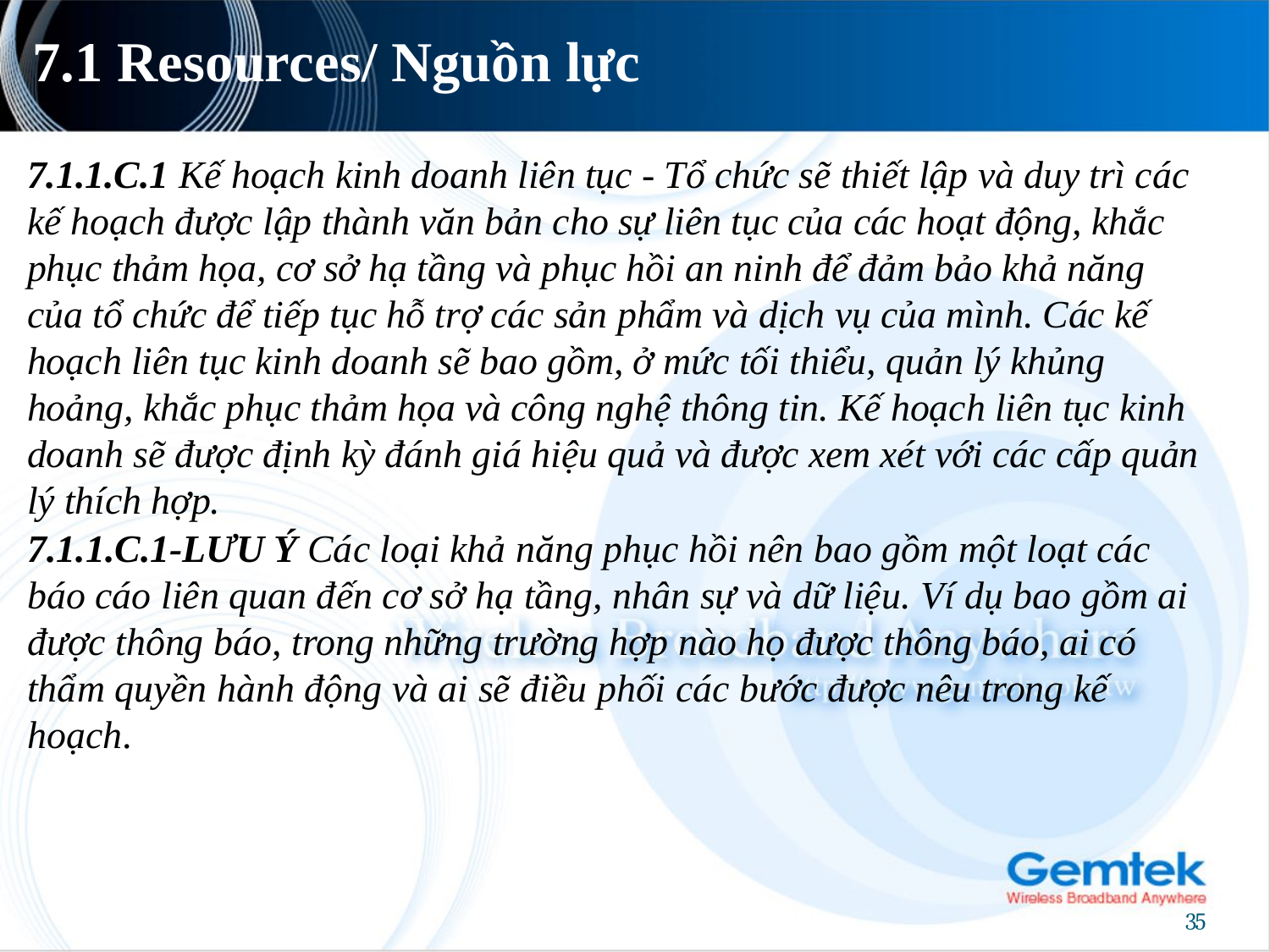

# 7.1 Resources/ Nguồn lực
7.1.1.C.1 Kế hoạch kinh doanh liên tục - Tổ chức sẽ thiết lập và duy trì các kế hoạch được lập thành văn bản cho sự liên tục của các hoạt động, khắc phục thảm họa, cơ sở hạ tầng và phục hồi an ninh để đảm bảo khả năng của tổ chức để tiếp tục hỗ trợ các sản phẩm và dịch vụ của mình. Các kế hoạch liên tục kinh doanh sẽ bao gồm, ở mức tối thiểu, quản lý khủng hoảng, khắc phục thảm họa và công nghệ thông tin. Kế hoạch liên tục kinh doanh sẽ được định kỳ đánh giá hiệu quả và được xem xét với các cấp quản lý thích hợp.
7.1.1.C.1-LƯU Ý Các loại khả năng phục hồi nên bao gồm một loạt các báo cáo liên quan đến cơ sở hạ tầng, nhân sự và dữ liệu. Ví dụ bao gồm ai được thông báo, trong những trường hợp nào họ được thông báo, ai có thẩm quyền hành động và ai sẽ điều phối các bước được nêu trong kế hoạch.
35